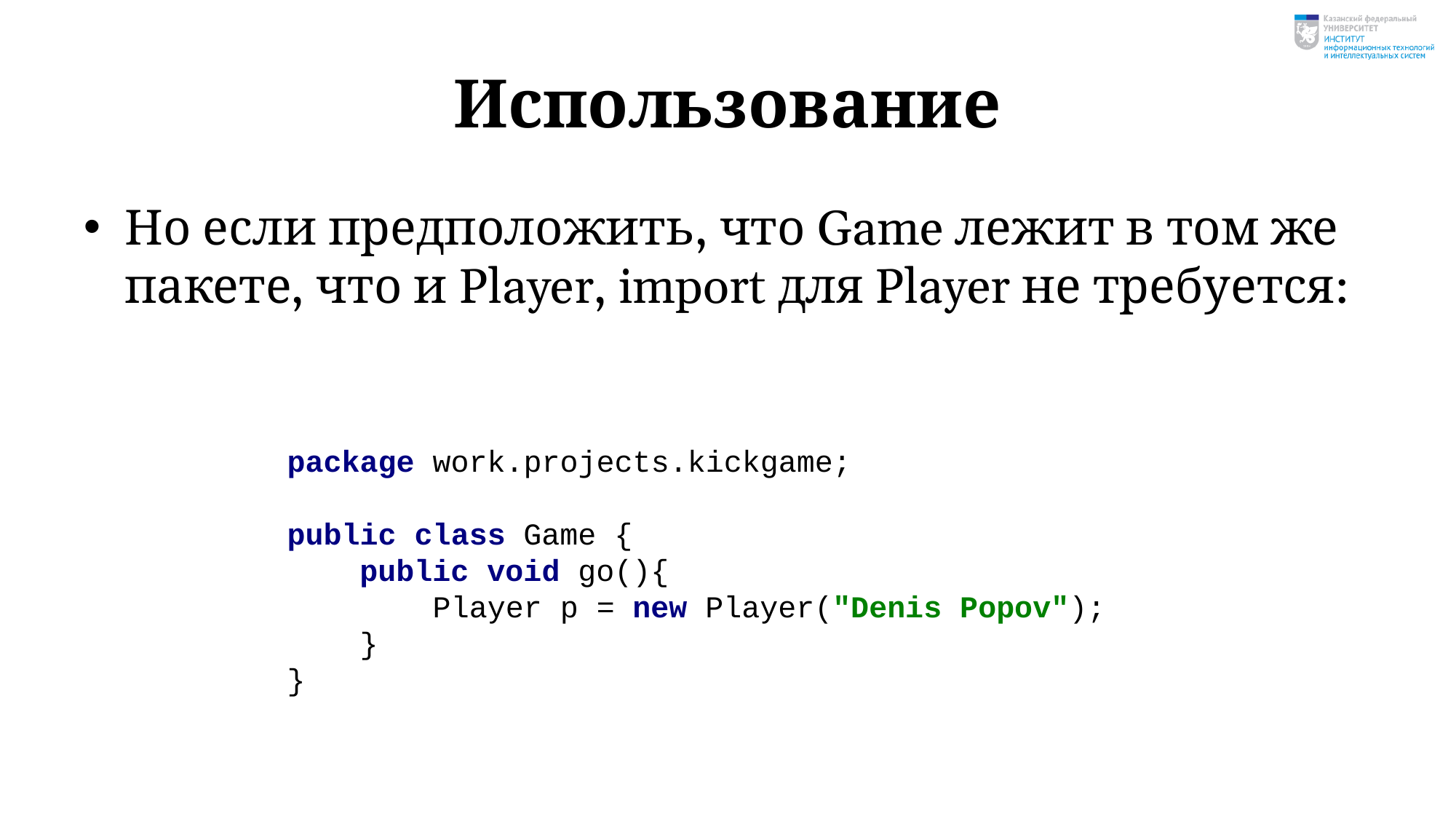

# Использование
Но если предположить, что Game лежит в том же пакете, что и Player, import для Player не требуется:
package work.projects.kickgame;
public class Game {
    public void go(){
        Player p = new Player("Denis Popov");
    }
}